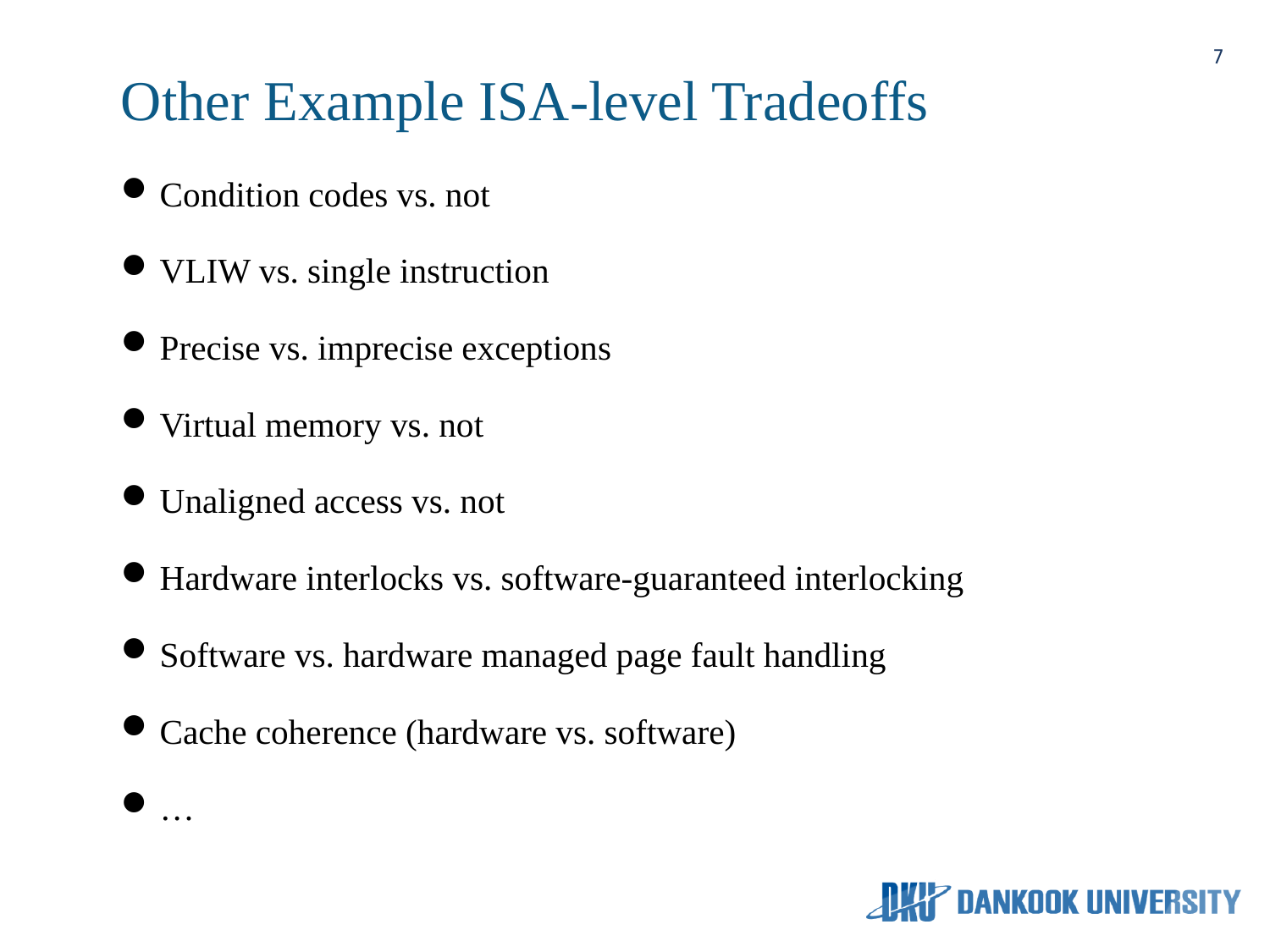

7
# Other Example ISA-level Tradeoffs
Condition codes vs. not
VLIW vs. single instruction
Precise vs. imprecise exceptions
Virtual memory vs. not
Unaligned access vs. not
Hardware interlocks vs. software-guaranteed interlocking
Software vs. hardware managed page fault handling
Cache coherence (hardware vs. software)
…